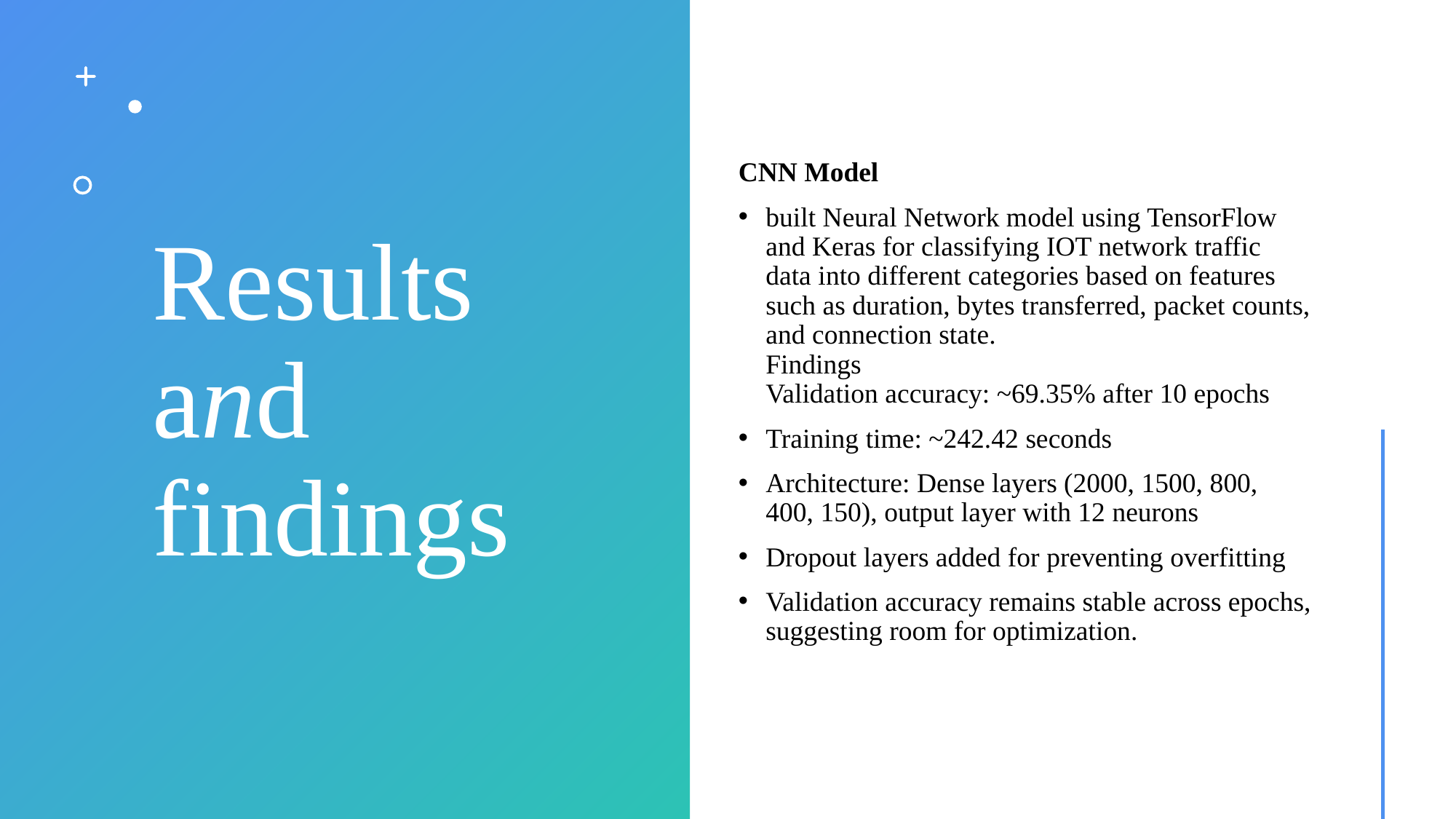

# Results and findings
CNN Model
built Neural Network model using TensorFlow and Keras for classifying IOT network traffic data into different categories based on features such as duration, bytes transferred, packet counts, and connection state.
Findings
Validation accuracy: ~69.35% after 10 epochs
Training time: ~242.42 seconds
Architecture: Dense layers (2000, 1500, 800, 400, 150), output layer with 12 neurons
Dropout layers added for preventing overfitting
Validation accuracy remains stable across epochs, suggesting room for optimization.